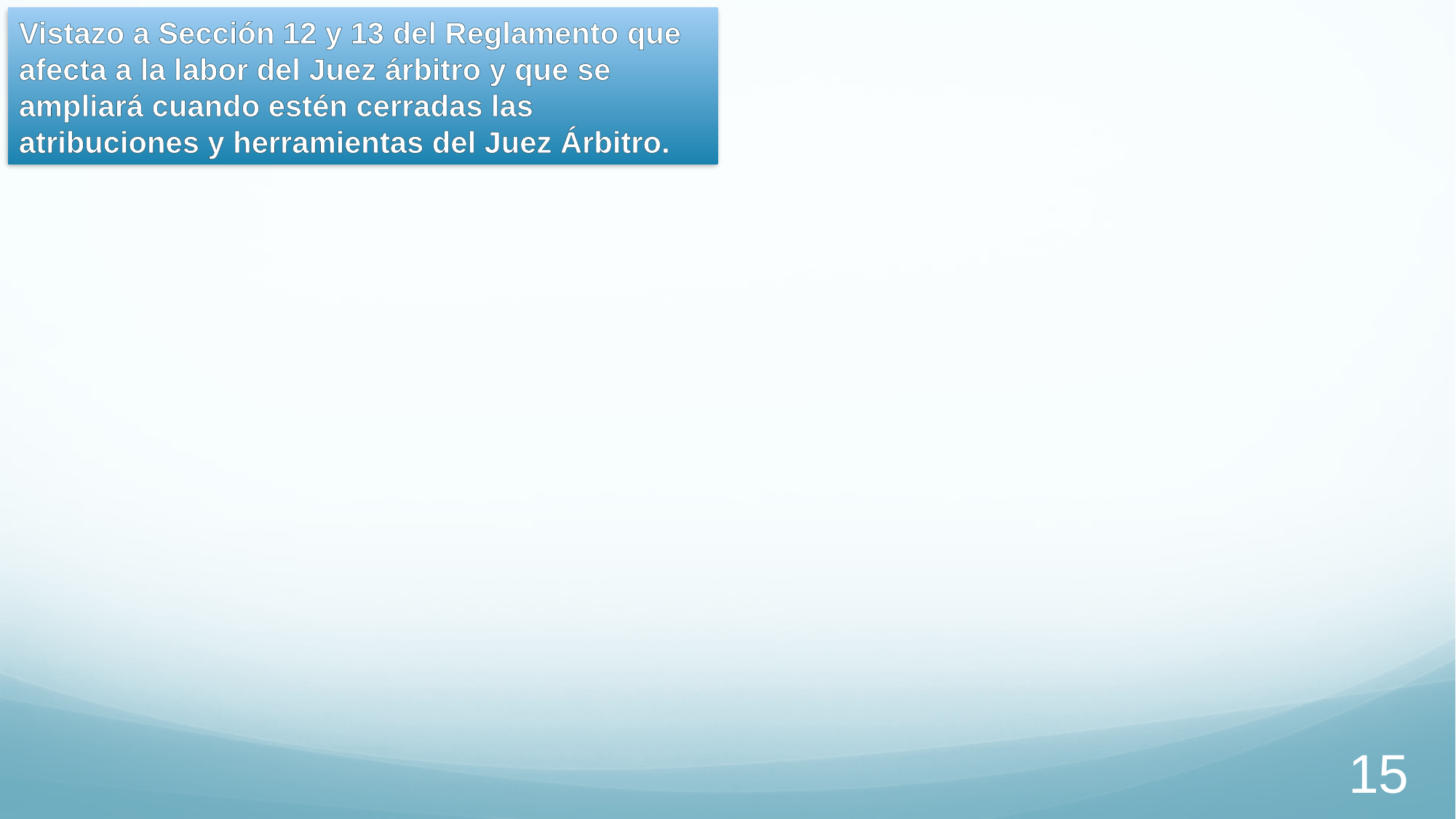

Vistazo a Sección 12 y 13 del Reglamento que afecta a la labor del Juez árbitro y que se ampliará cuando estén cerradas las atribuciones y herramientas del Juez Árbitro.
15